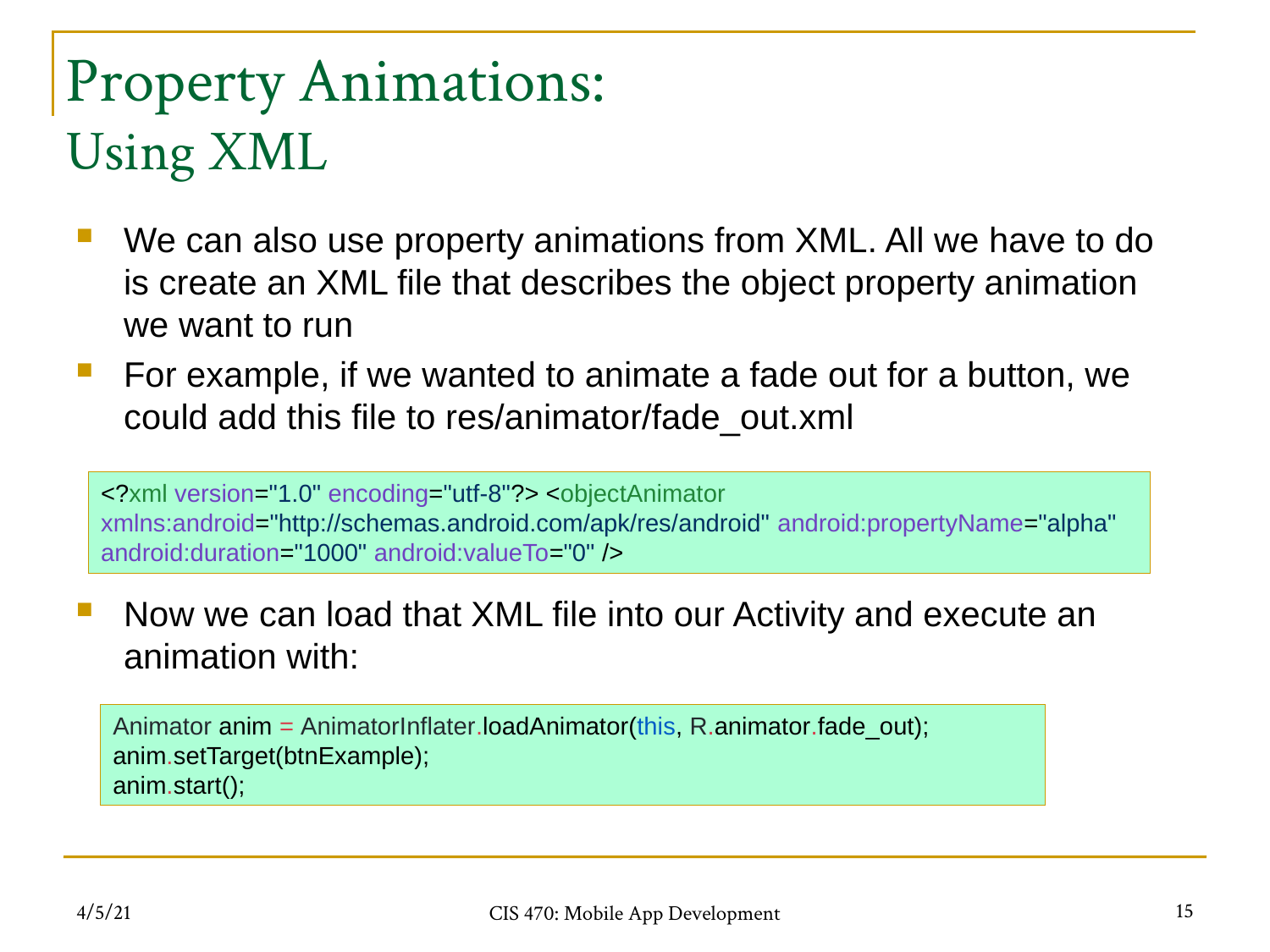

Property Animations:
Using XML
We can also use property animations from XML. All we have to do is create an XML file that describes the object property animation we want to run
For example, if we wanted to animate a fade out for a button, we could add this file to res/animator/fade_out.xml

Now we can load that XML file into our Activity and execute an animation with:
<?xml version="1.0" encoding="utf-8"?> <objectAnimator xmlns:android="http://schemas.android.com/apk/res/android" android:propertyName="alpha" android:duration="1000" android:valueTo="0" />
Animator anim = AnimatorInflater.loadAnimator(this, R.animator.fade_out); anim.setTarget(btnExample);
anim.start();
4/5/21
15
CIS 470: Mobile App Development